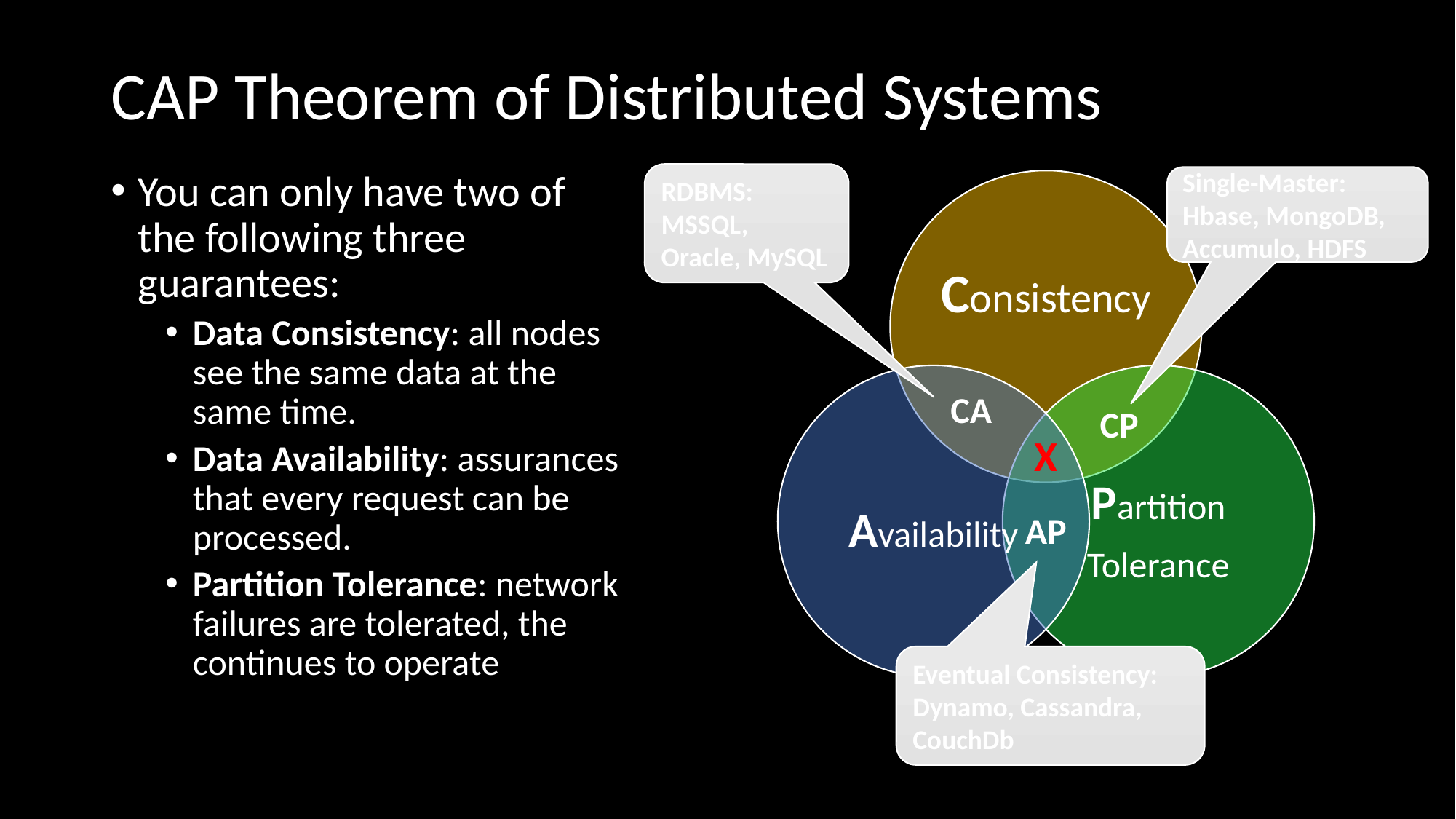

# CAP Theorem of Distributed Systems
You can only have two of the following three guarantees:
Data Consistency: all nodes see the same data at the same time.
Data Availability: assurances that every request can be processed.
Partition Tolerance: network failures are tolerated, the continues to operate

RDBMS:
MSSQL, Oracle, MySQL
Consistency
Partition
Tolerance
Availability
Single-Master: Hbase, MongoDB, Accumulo, HDFS
CA
CP
X
AP
Eventual Consistency:
Dynamo, Cassandra, CouchDb